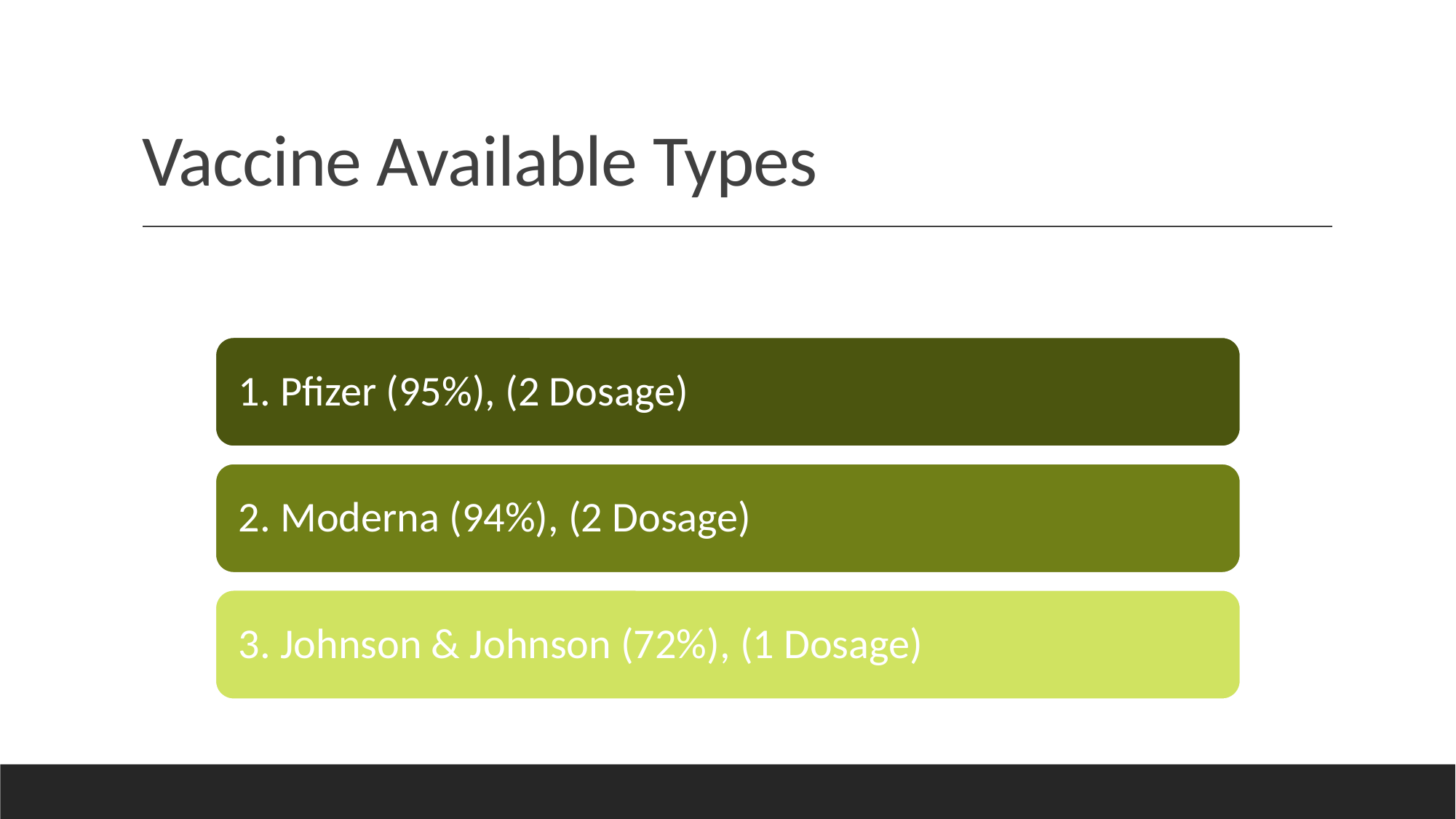

# Vaccine Available Types
1. Pfizer (95%), (2 Dosage)
2. Moderna (94%), (2 Dosage)
3. Johnson & Johnson (72%), (1 Dosage)